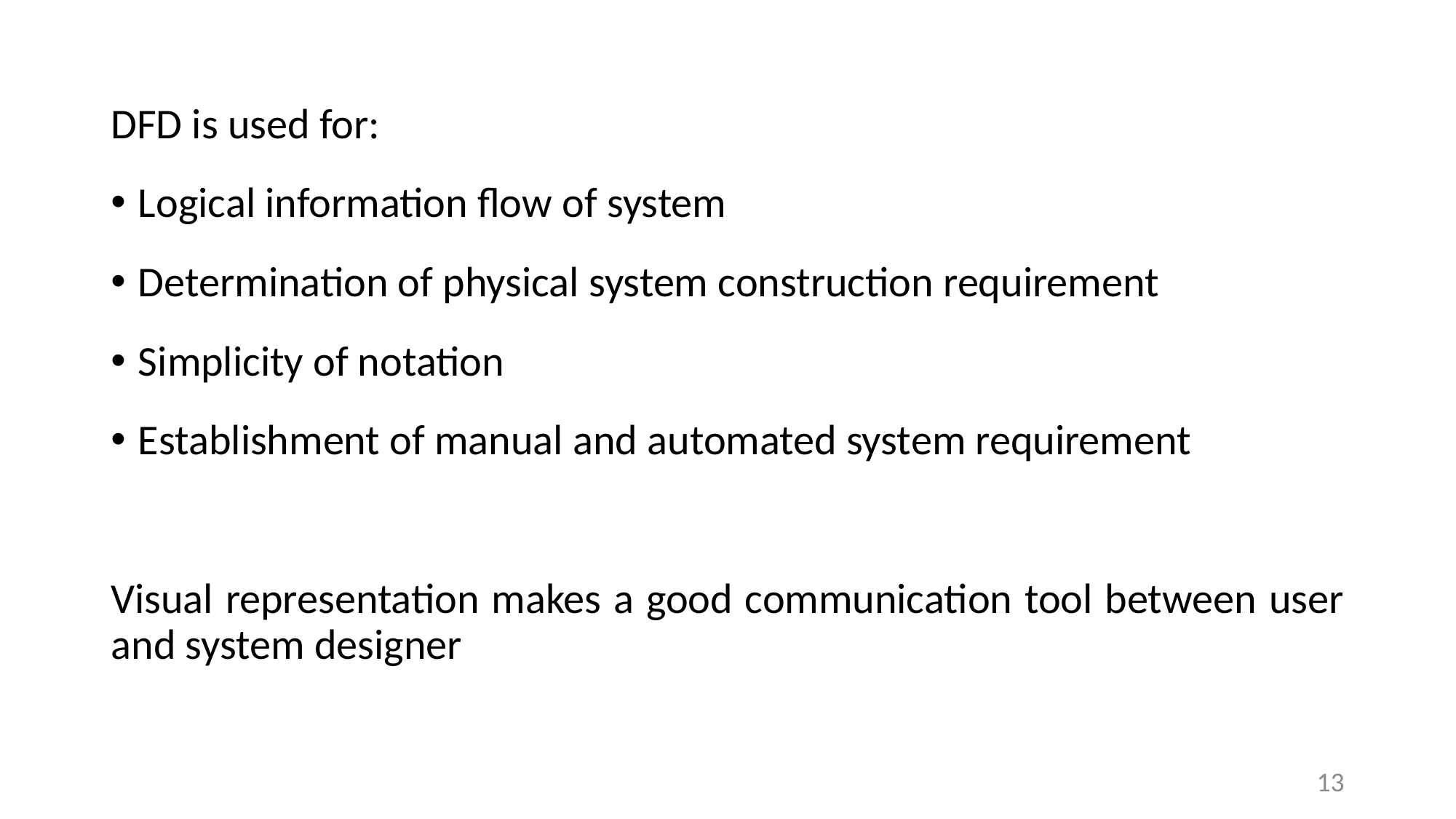

DFD is used for:
Logical information flow of system
Determination of physical system construction requirement
Simplicity of notation
Establishment of manual and automated system requirement

Visual representation makes a good communication tool between user and system designer
13